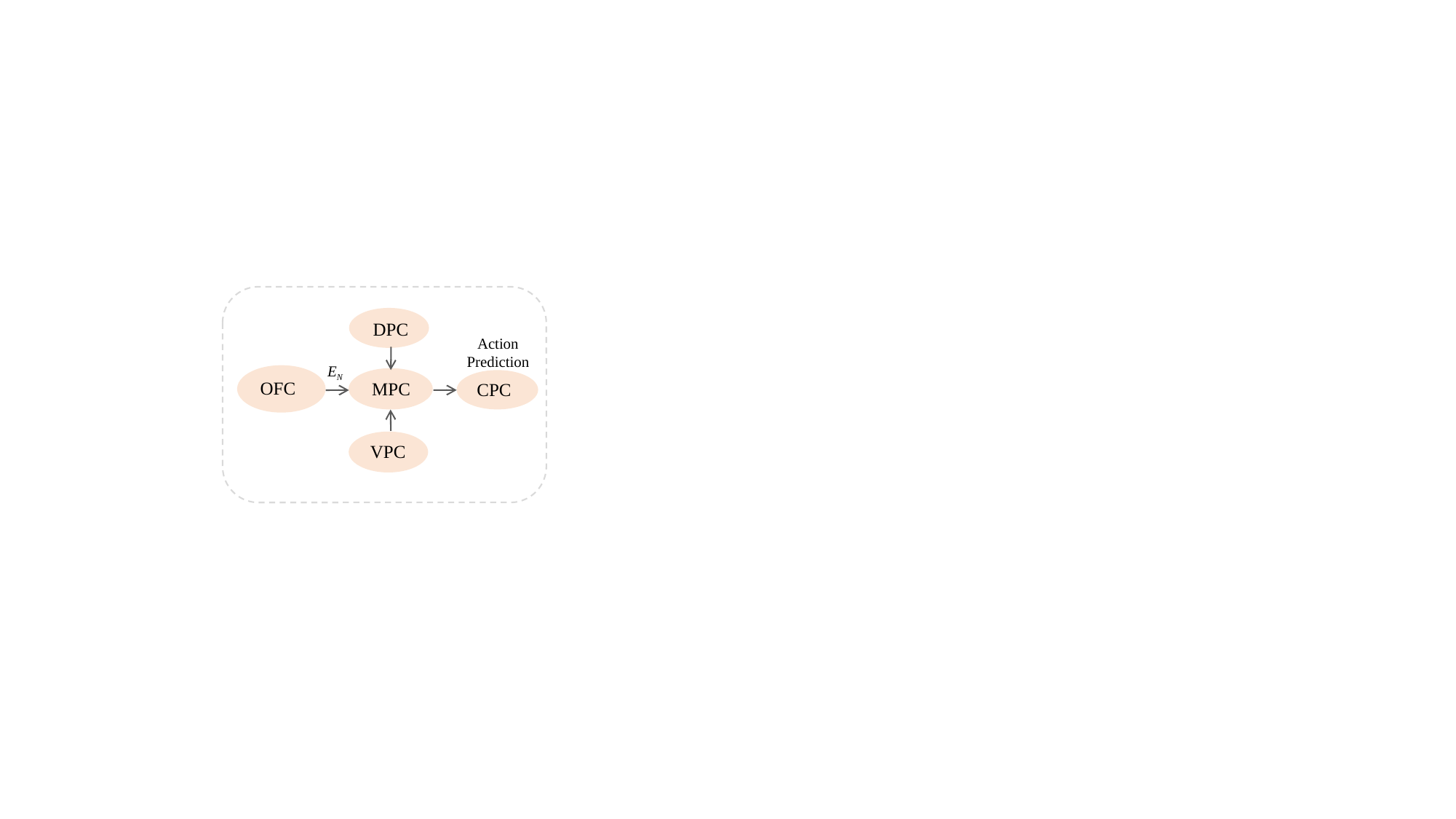

DPC
Action Prediction
EN

OFC
MPC
CPC

VPC